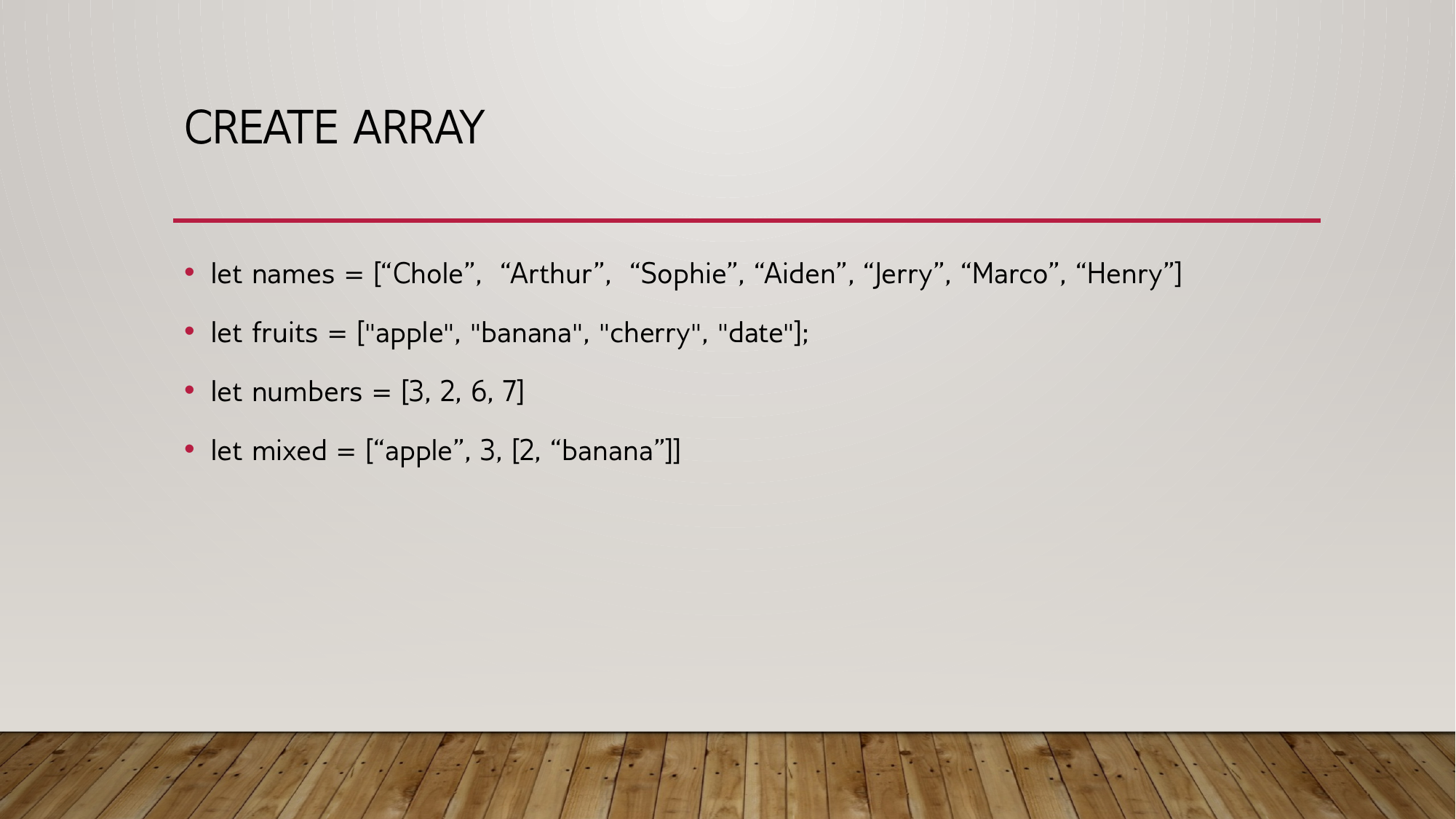

# Create Array
let names = [“Chole”,  “Arthur”,  “Sophie”, “Aiden”, “Jerry”, “Marco”, “Henry”]
let fruits = ["apple", "banana", "cherry", "date"];
let numbers = [3, 2, 6, 7]
let mixed = [“apple”, 3, [2, “banana”]]